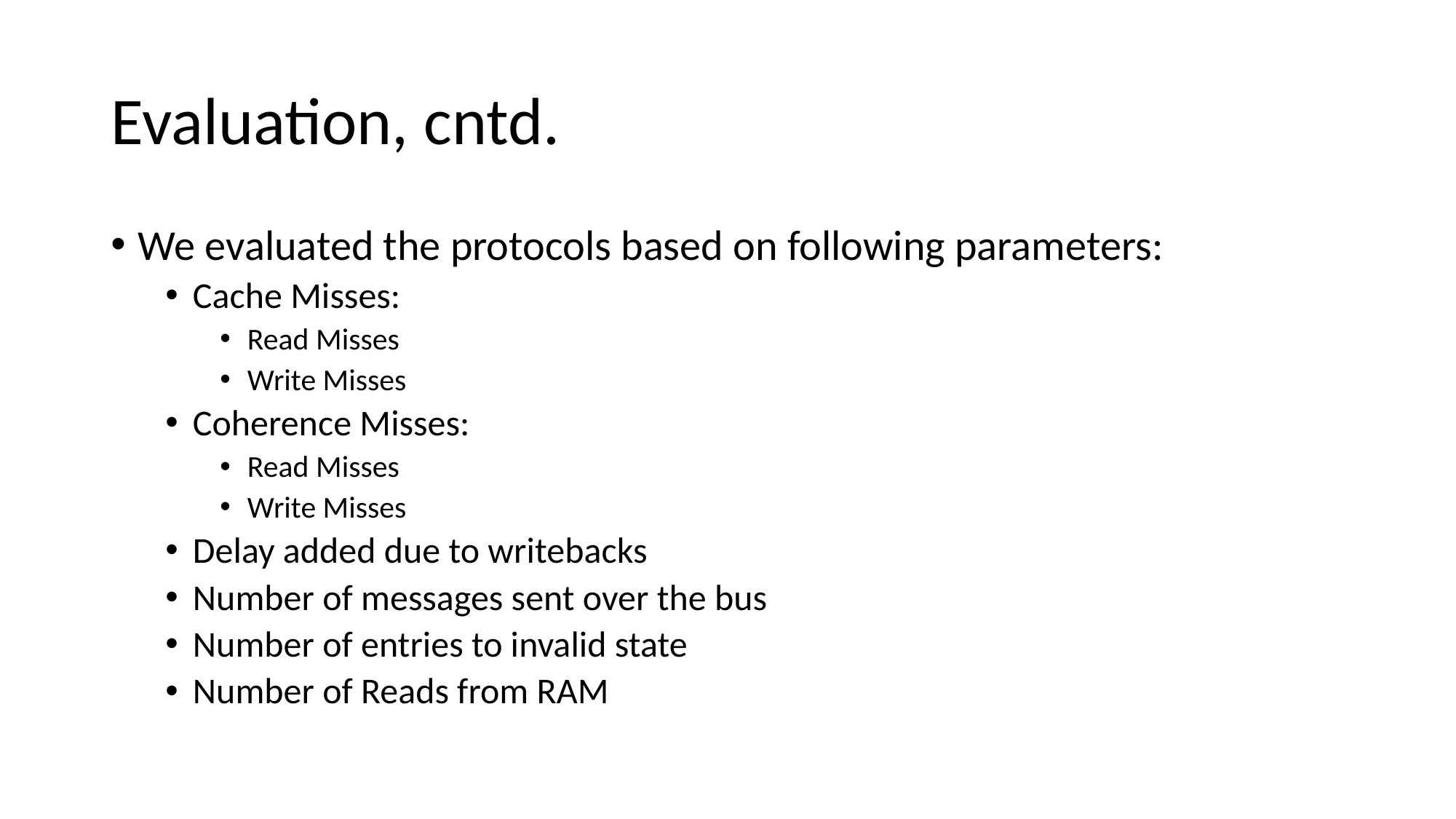

# Evaluation, cntd.
We evaluated the protocols based on following parameters:
Cache Misses:
Read Misses
Write Misses
Coherence Misses:
Read Misses
Write Misses
Delay added due to writebacks
Number of messages sent over the bus
Number of entries to invalid state
Number of Reads from RAM